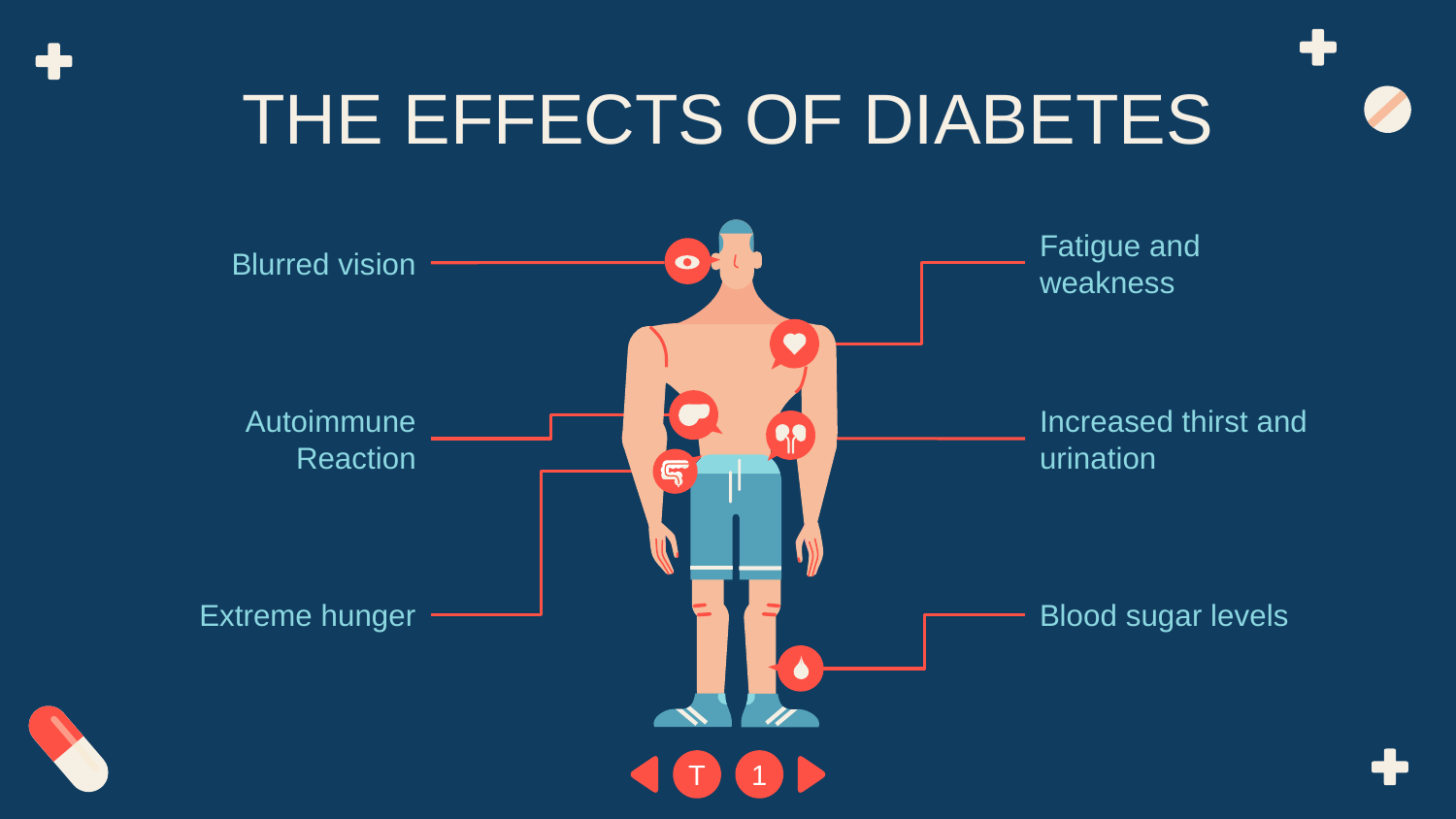

# THE EFFECTS OF DIABETES

Blurred vision
Fatigue and weakness

Autoimmune Reaction
Increased thirst and urination

Extreme hunger
Blood sugar levels

T
1